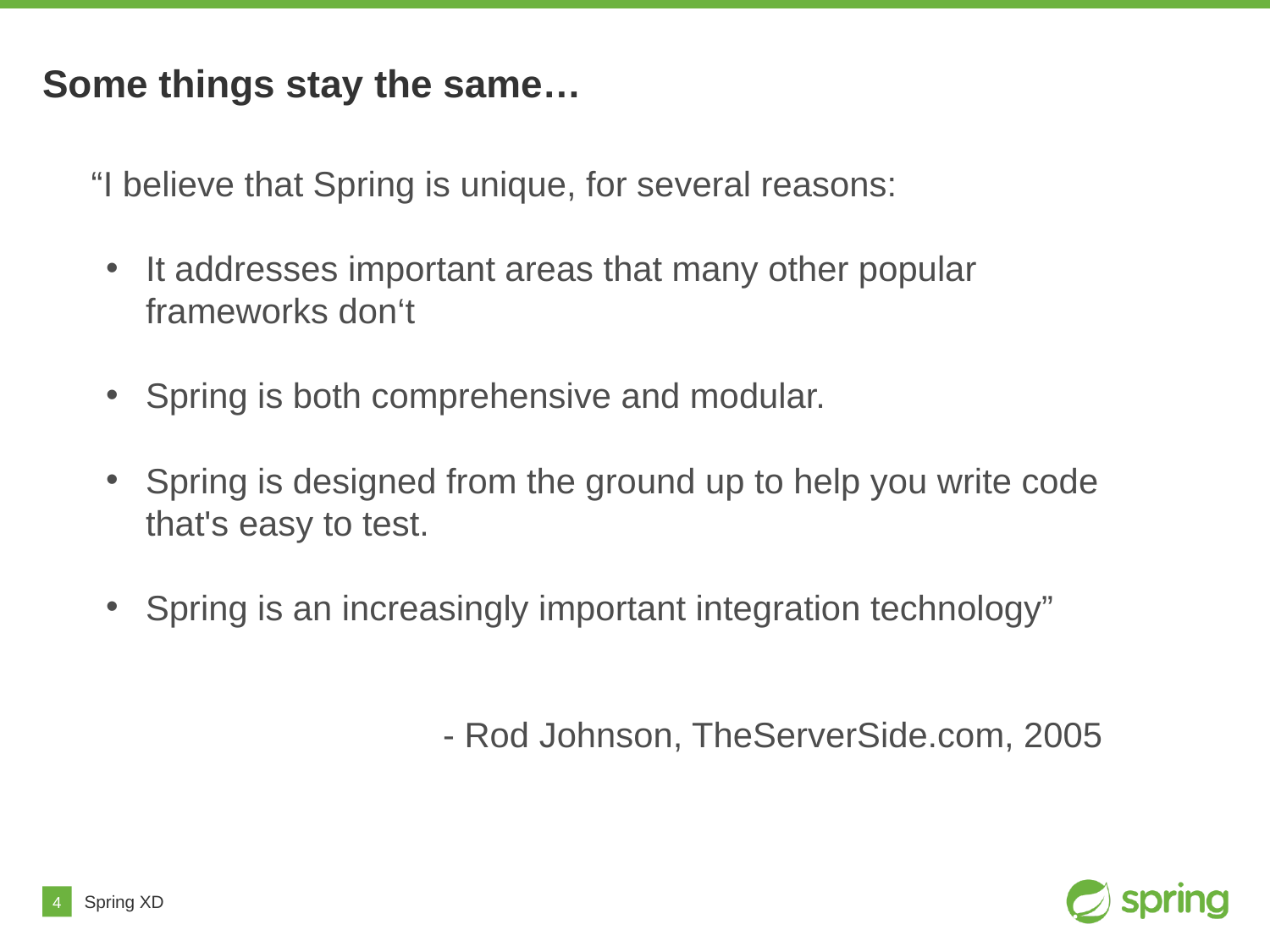

# Some things stay the same…
     “I believe that Spring is unique, for several reasons:

It addresses important areas that many other popular frameworks don‘t

Spring is both comprehensive and modular.

Spring is designed from the ground up to help you write code that's easy to test.

Spring is an increasingly important integration technology”

		  - Rod Johnson, TheServerSide.com, 2005
Spring XD